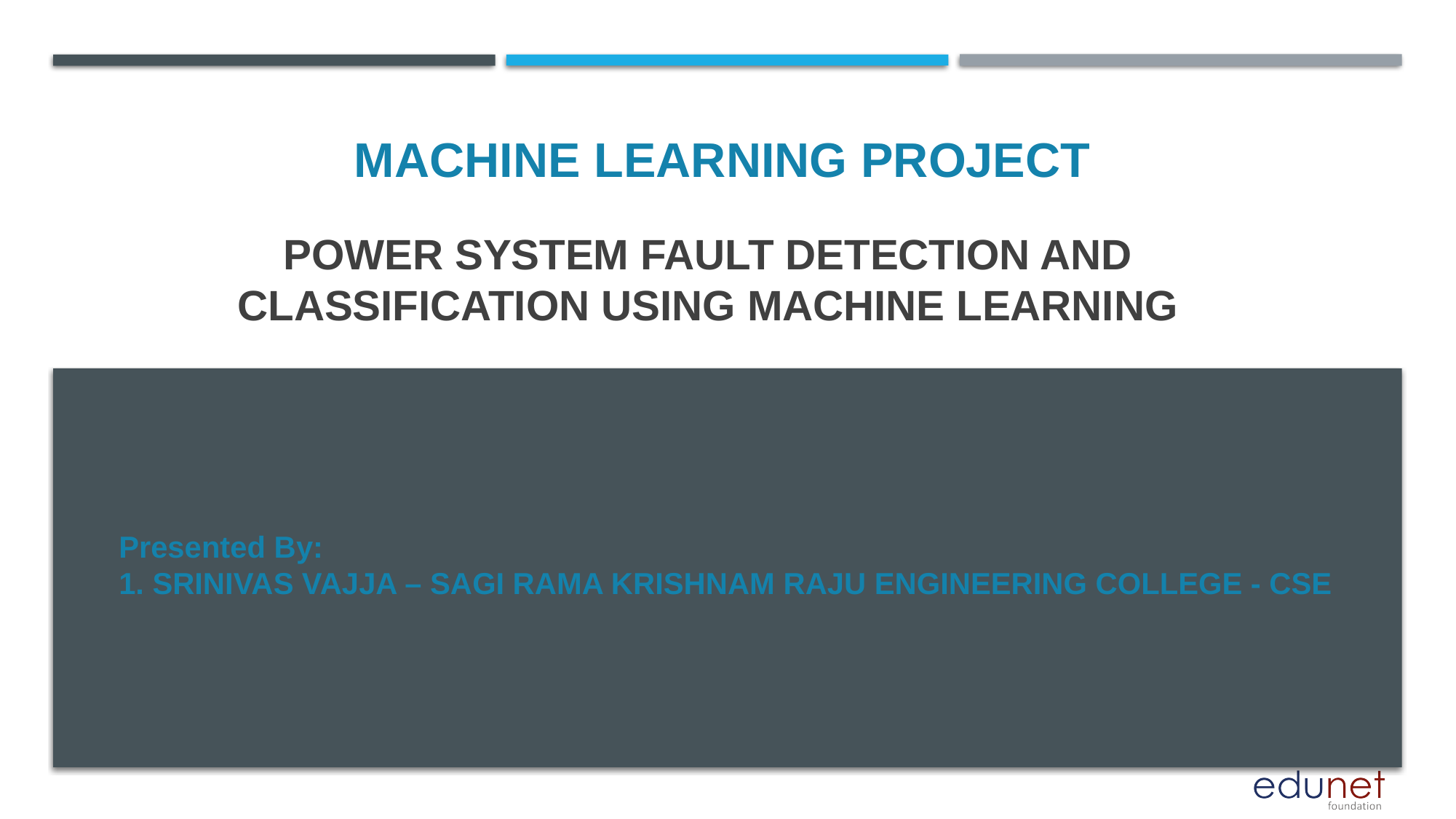

MACHINE LEARNING PROJECT
# Power system fault detection and classification using machine learning
Presented By:
1. SRINIVAS VAJJA – SAGI RAMA KRISHNAM RAJU ENGINEERING COLLEGE - CSE